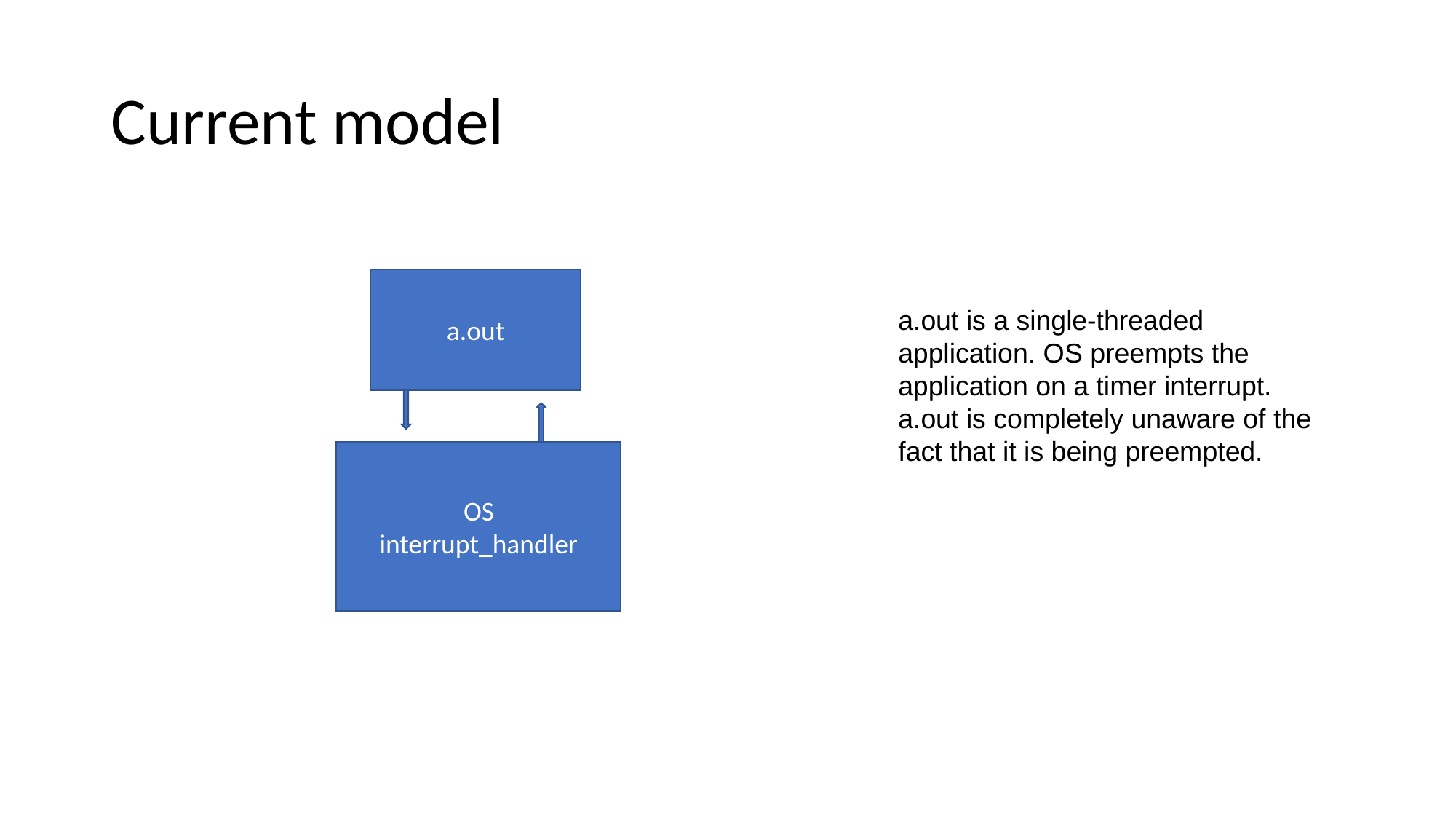

# Current model

a.out
a.out is a single-threaded application. OS preempts the application on a timer interrupt. a.out is completely unaware of the fact that it is being preempted.

OS
interrupt_handler